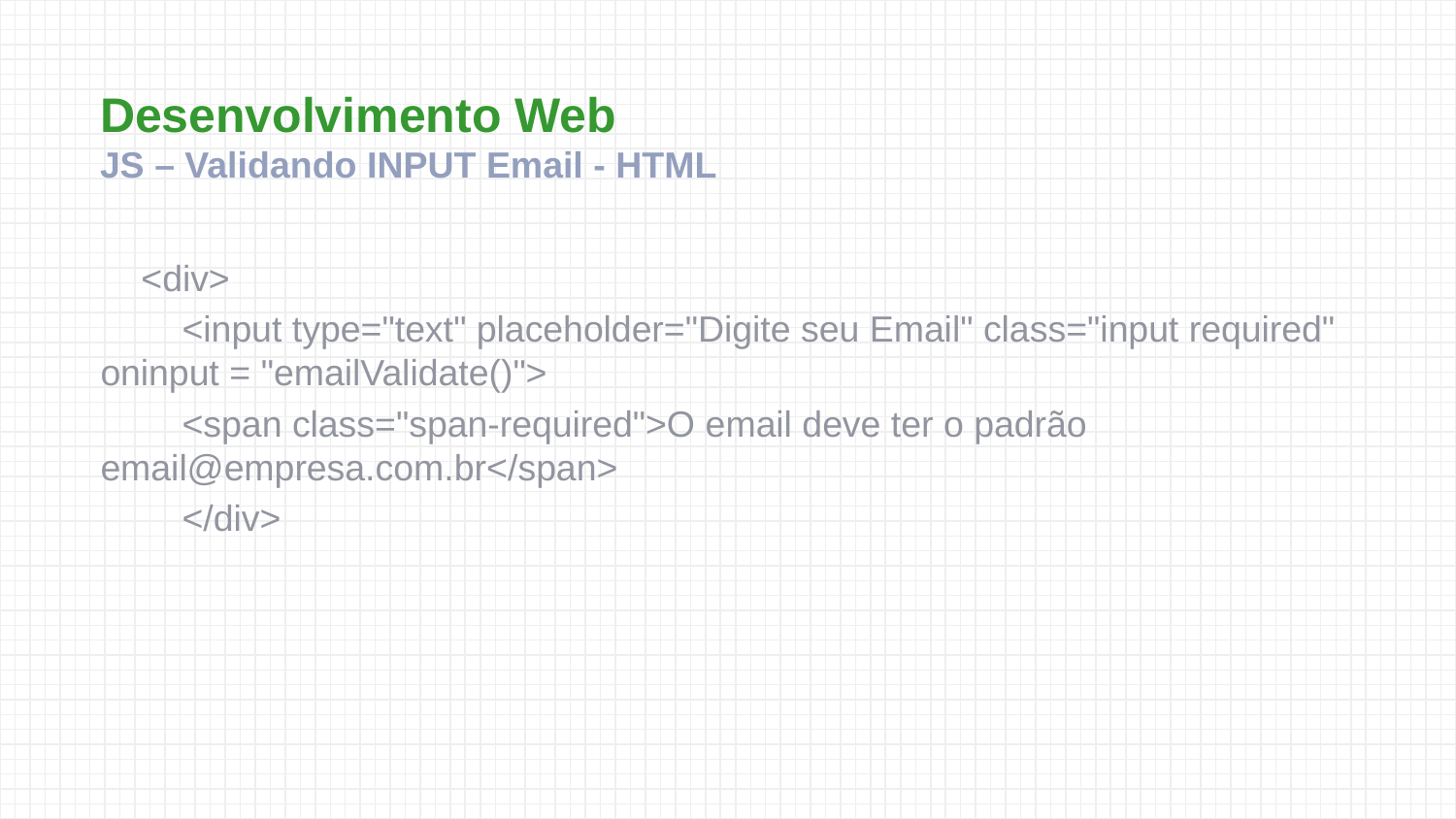

Desenvolvimento Web
JS – Validando INPUT Email - HTML
    <div>
        <input type="text" placeholder="Digite seu Email" class="input required" oninput = "emailValidate()">
        <span class="span-required">O email deve ter o padrão email@empresa.com.br</span>
        </div>